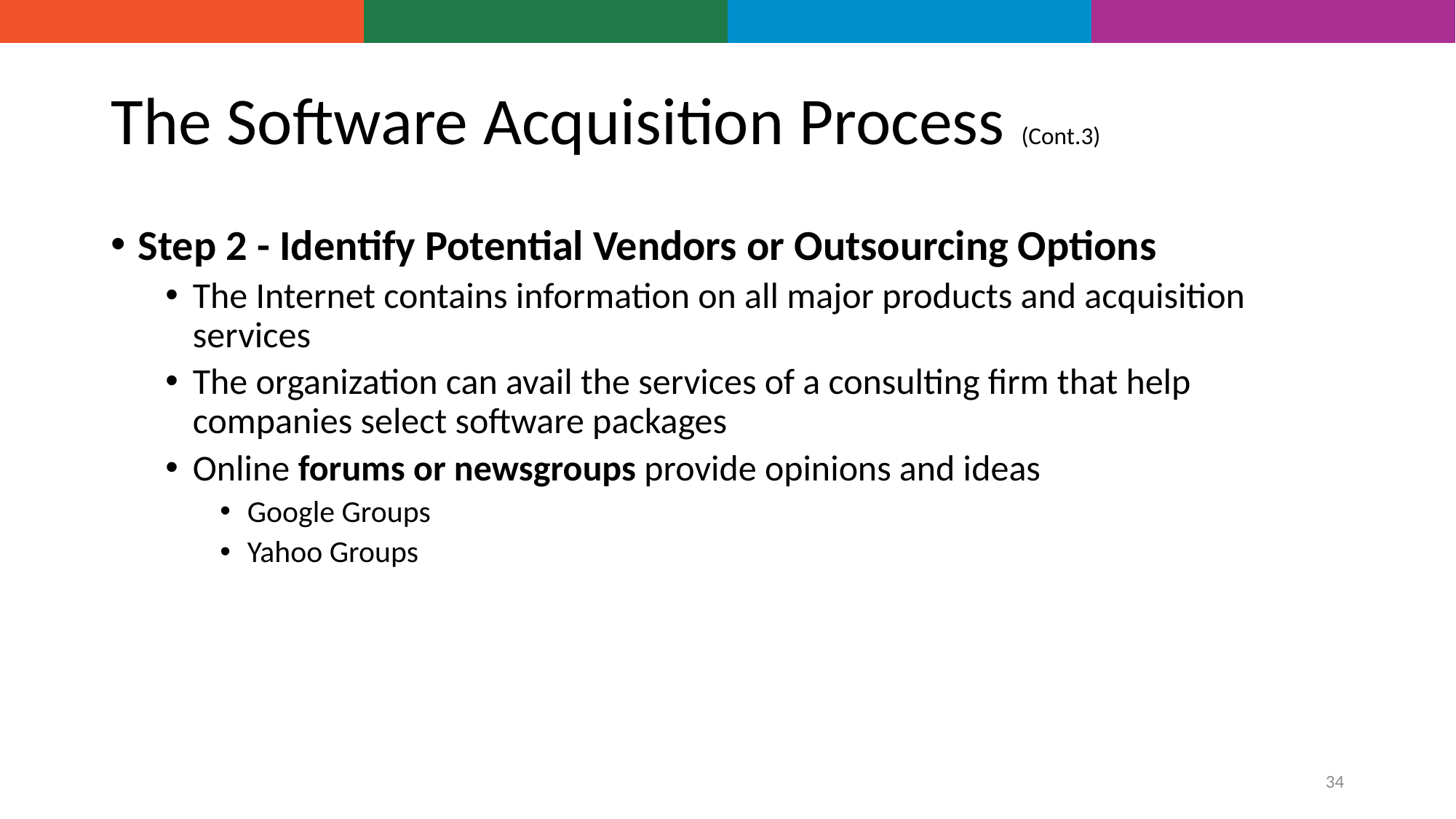

# The Software Acquisition Process (Cont.3)
Step 2 - Identify Potential Vendors or Outsourcing Options
The Internet contains information on all major products and acquisition services
The organization can avail the services of a consulting firm that help companies select software packages
Online forums or newsgroups provide opinions and ideas
Google Groups
Yahoo Groups

34